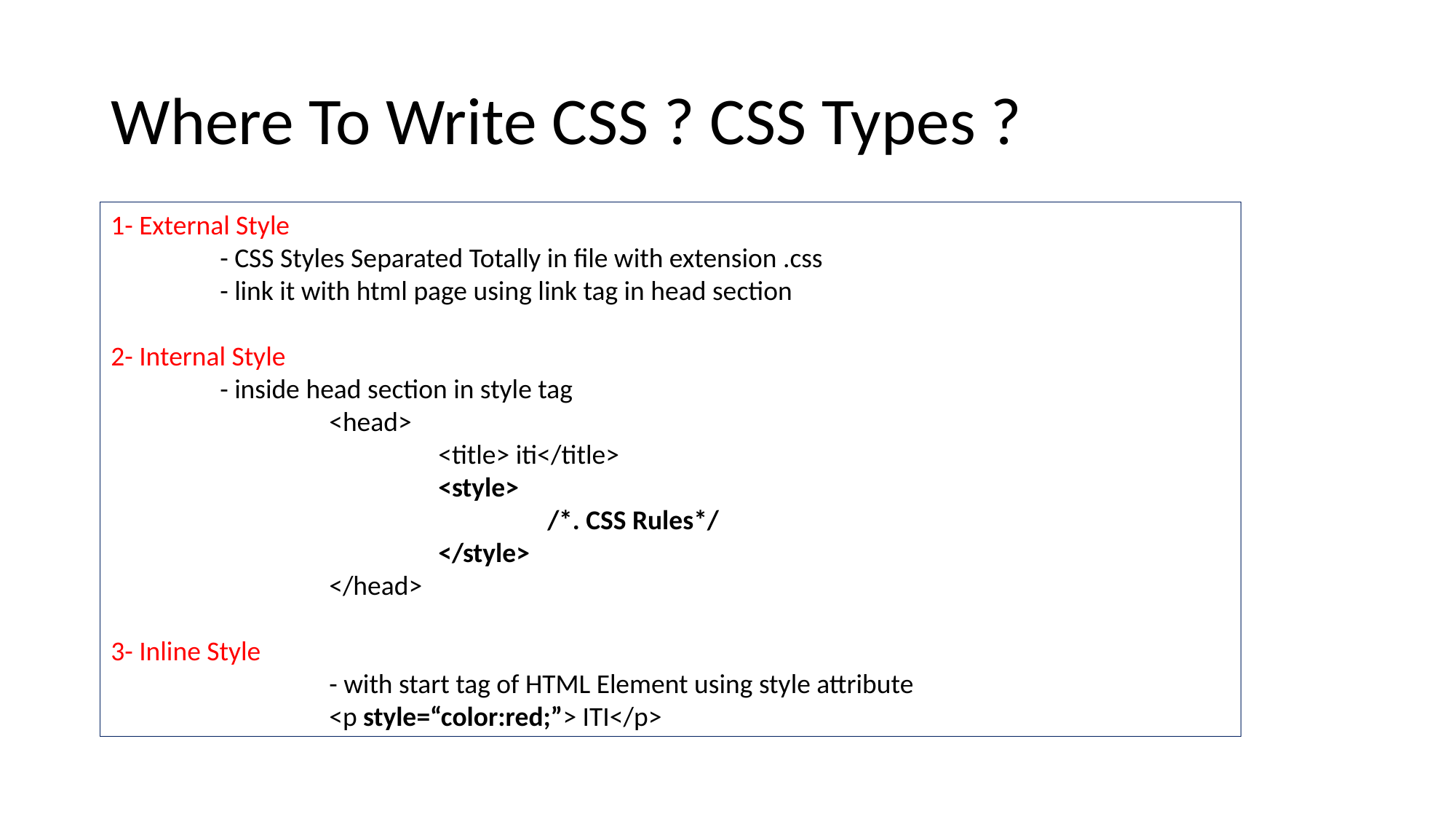

# Where To Write CSS ? CSS Types ?
1- External Style
	- CSS Styles Separated Totally in file with extension .css
	- link it with html page using link tag in head section

2- Internal Style
	- inside head section in style tag
		<head>
			<title> iti</title>
			<style>
				/*. CSS Rules*/
			</style>
		</head>

3- Inline Style
		- with start tag of HTML Element using style attribute
		<p style=“color:red;”> ITI</p>